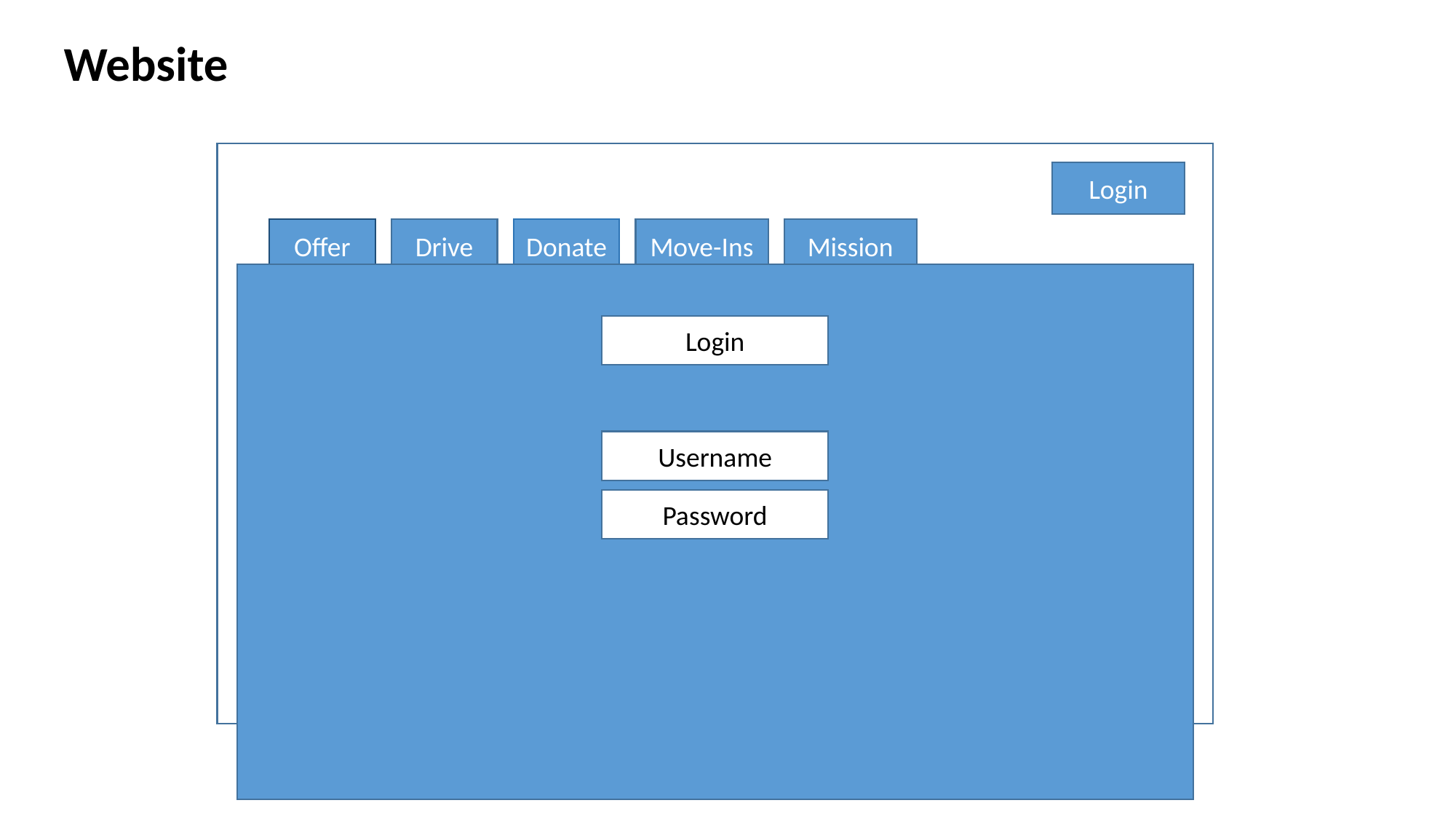

Website

Login
Offer
Drive
Donate
Move-Ins
Mission

Login
Username
Password